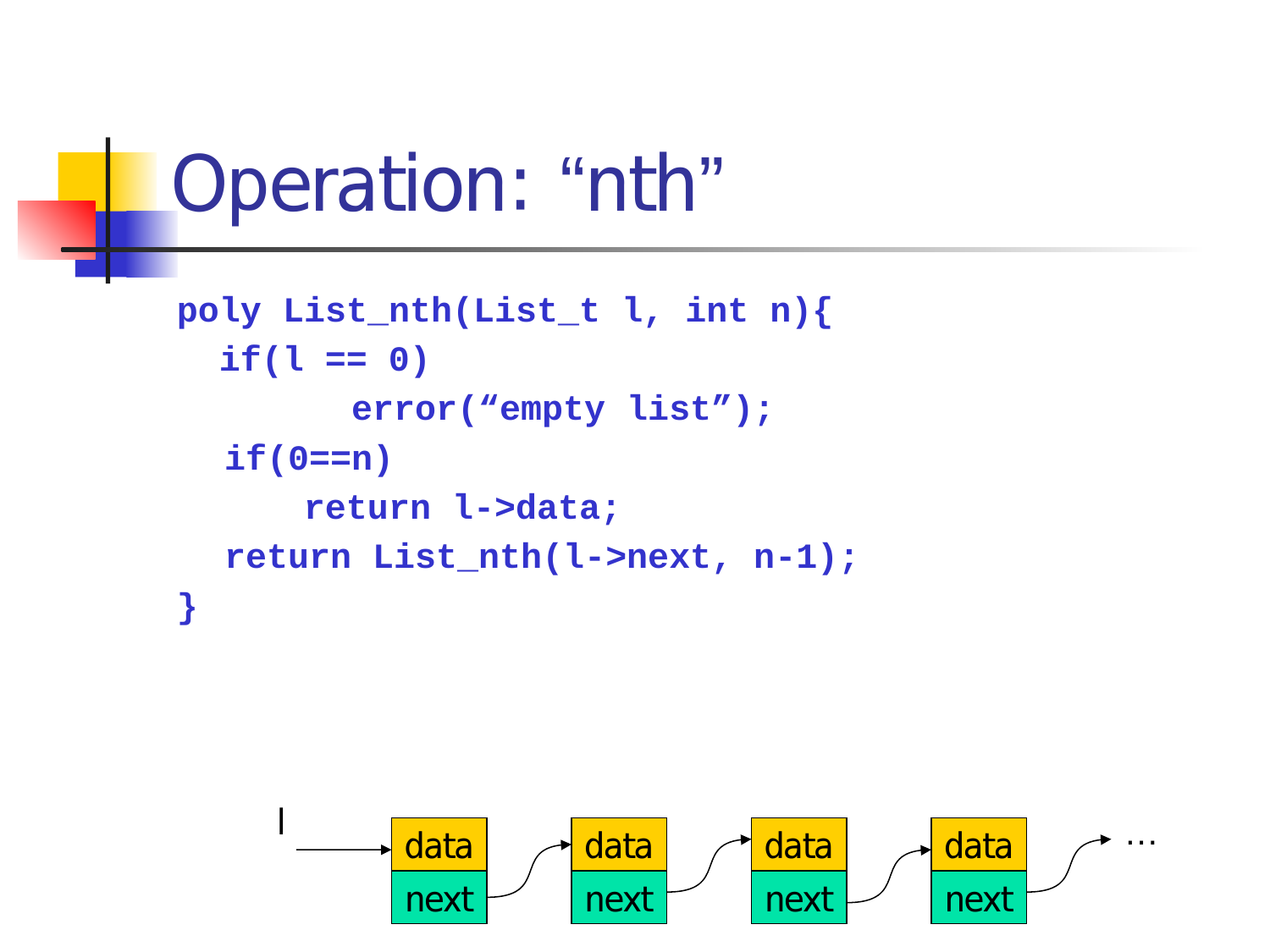

# Operation: “nth”
poly List_nth(List_t l, int n){
  if(l == 0)
		error(“empty list”);
	if(0==n)
      return l->data;
	return List_nth(l->next, n-1);
}
l
…
data
next
data
next
data
next
data
next